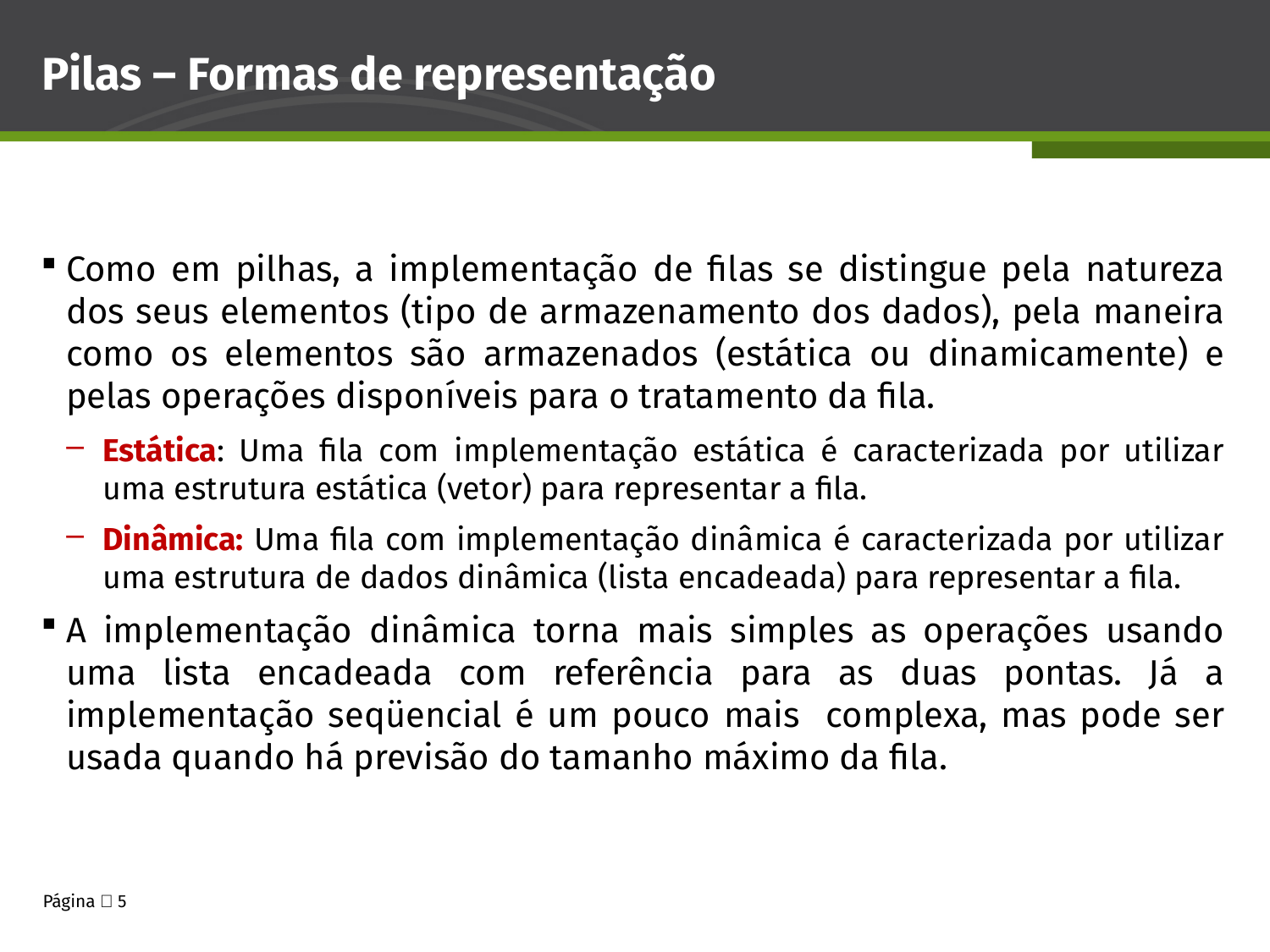

# Pilas – Formas de representação
Como em pilhas, a implementação de filas se distingue pela natureza dos seus elementos (tipo de armazenamento dos dados), pela maneira como os elementos são armazenados (estática ou dinamicamente) e pelas operações disponíveis para o tratamento da fila.
Estática: Uma fila com implementação estática é caracterizada por utilizar uma estrutura estática (vetor) para representar a fila.
Dinâmica: Uma fila com implementação dinâmica é caracterizada por utilizar uma estrutura de dados dinâmica (lista encadeada) para representar a fila.
A implementação dinâmica torna mais simples as operações usando uma lista encadeada com referência para as duas pontas. Já a implementação seqüencial é um pouco mais  complexa, mas pode ser usada quando há previsão do tamanho máximo da fila.